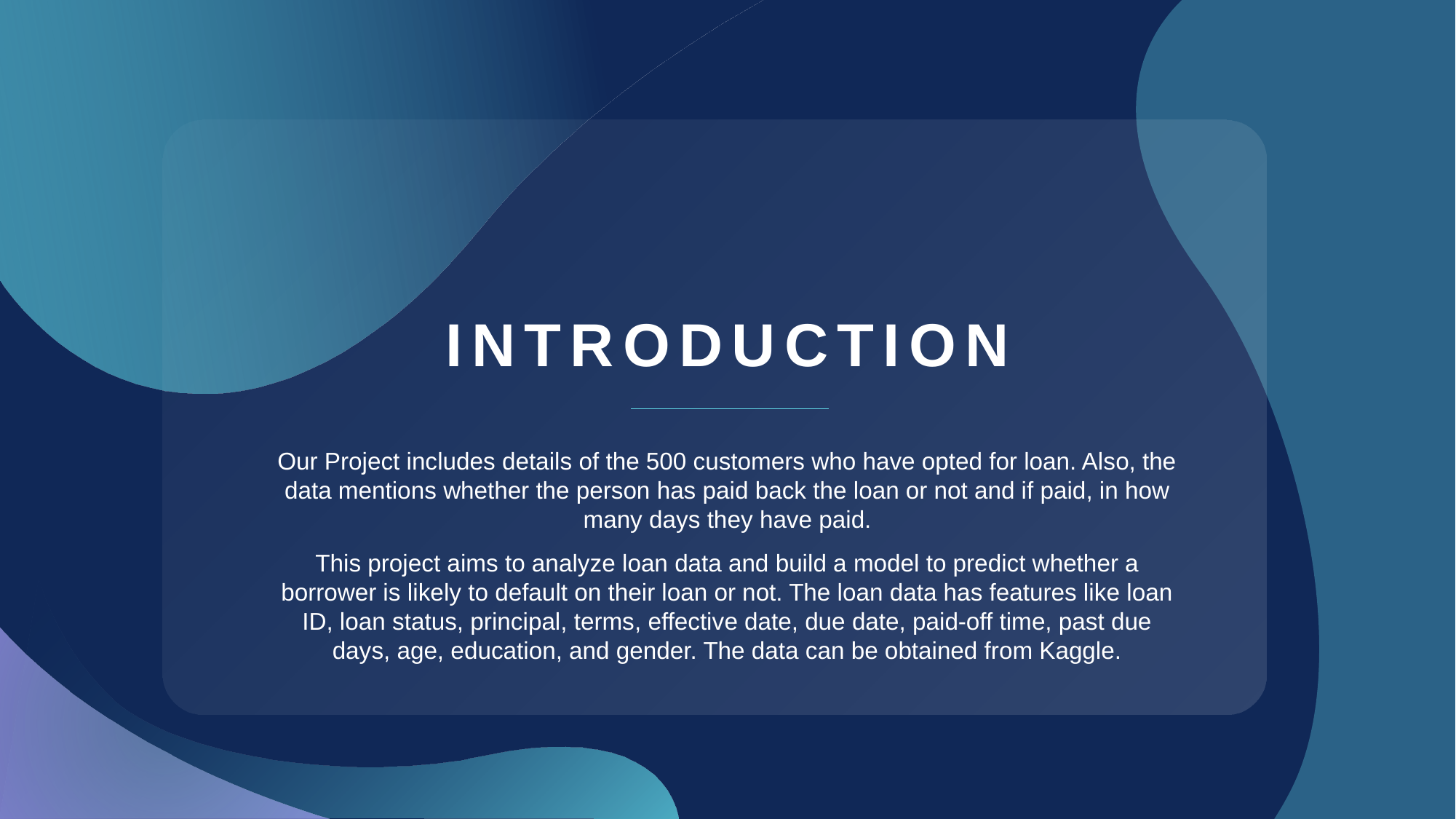

# INTRODUCTION
Our Project includes details of the 500 customers who have opted for loan. Also, the data mentions whether the person has paid back the loan or not and if paid, in how many days they have paid.
This project aims to analyze loan data and build a model to predict whether a borrower is likely to default on their loan or not. The loan data has features like loan ID, loan status, principal, terms, effective date, due date, paid-off time, past due days, age, education, and gender. The data can be obtained from Kaggle.